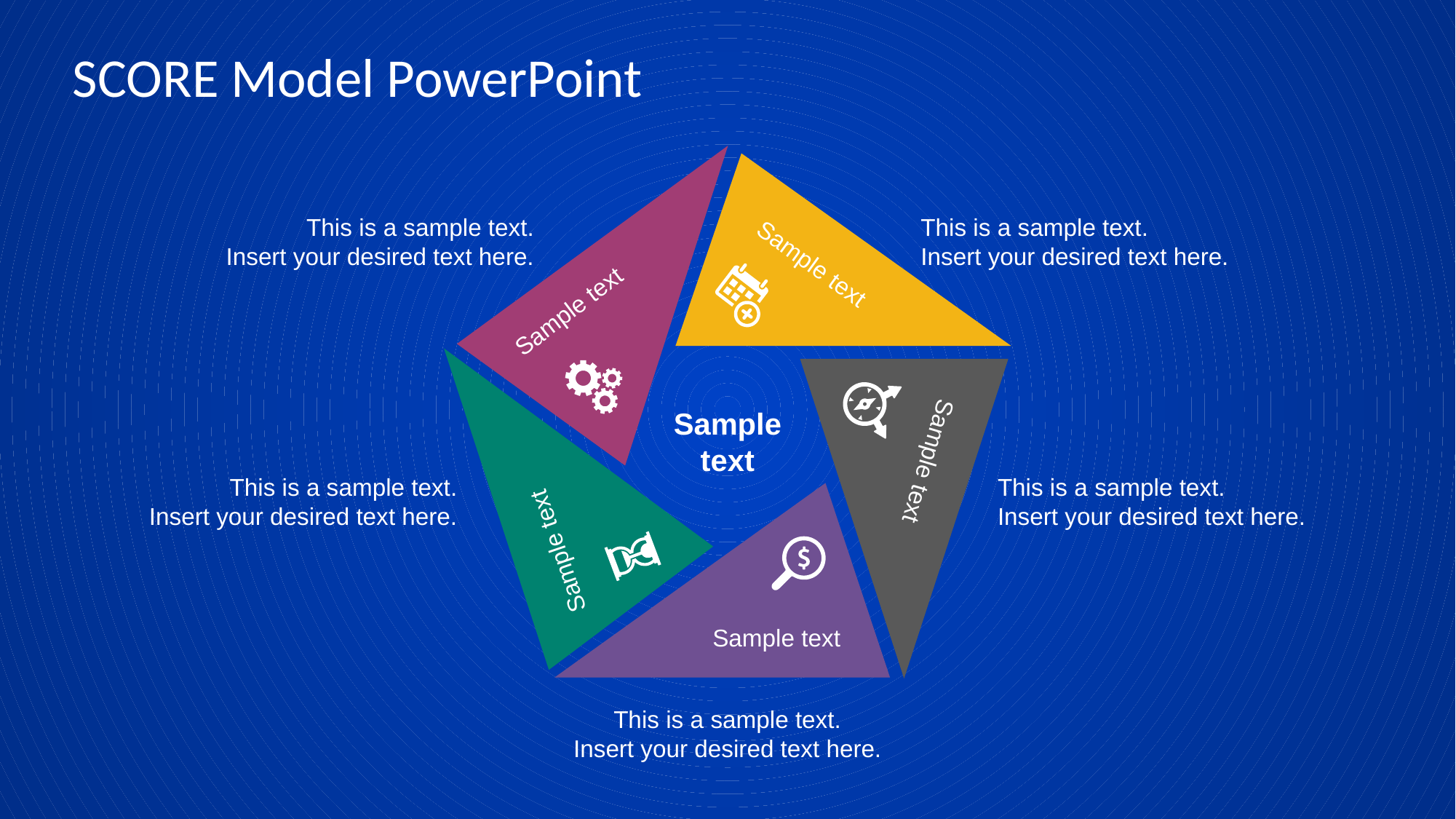

# SCORE Model PowerPoint

Sample text

Sample text

Sample
text
Sample text

Sample text

Sample text
This is a sample text.
Insert your desired text here.
This is a sample text.
Insert your desired text here.
This is a sample text.
Insert your desired text here.
This is a sample text.
Insert your desired text here.
This is a sample text.
Insert your desired text here.